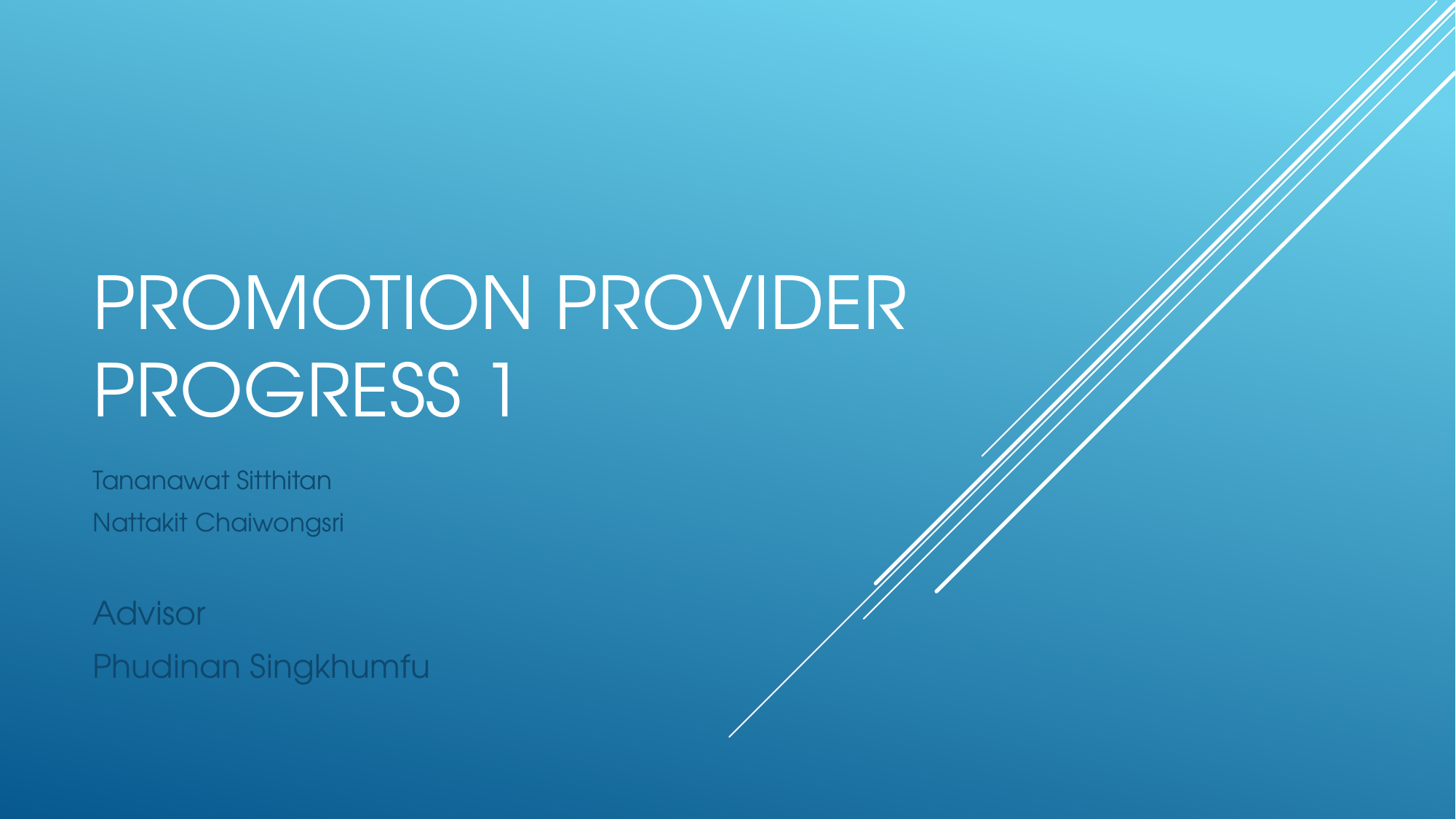

# Promotion provider progress 1
Tananawat Sitthitan
Nattakit Chaiwongsri

Advisor
Phudinan Singkhumfu